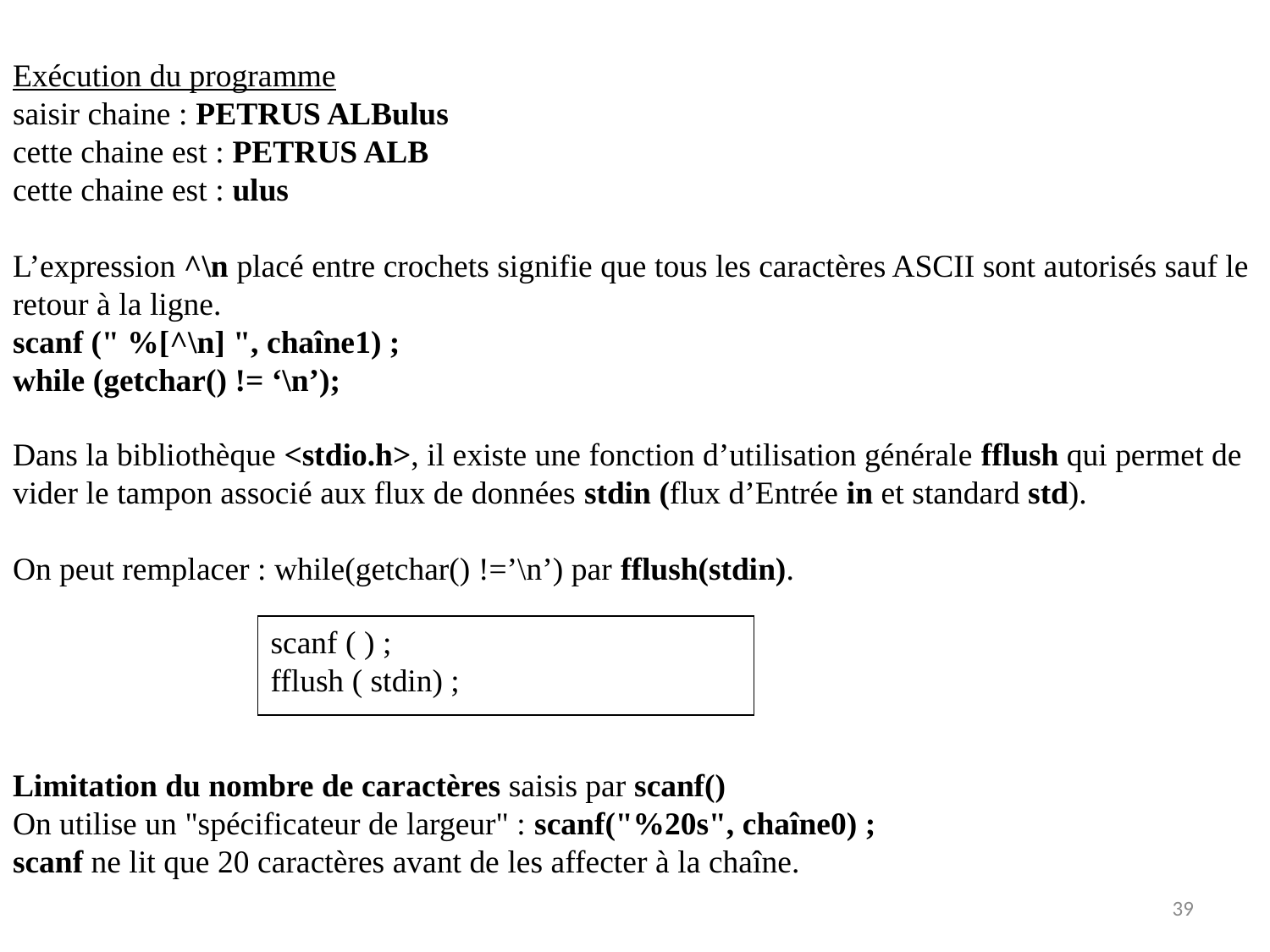

Exécution du programme
saisir chaine : PETRUS ALBulus
cette chaine est : PETRUS ALB
cette chaine est : ulus

L’expression ^\n placé entre crochets signifie que tous les caractères ASCII sont autorisés sauf le retour à la ligne.
scanf (" %[^\n] ", chaîne1) ;
while (getchar() != ‘\n’);
Dans la bibliothèque <stdio.h>, il existe une fonction d’utilisation générale fflush qui permet de vider le tampon associé aux flux de données stdin (flux d’Entrée in et standard std).

On peut remplacer : while(getchar() !=’\n’) par fflush(stdin).
scanf ( ) ;
fflush ( stdin) ;
Limitation du nombre de caractères saisis par scanf()
On utilise un "spécificateur de largeur" : scanf("%20s", chaîne0) ;
scanf ne lit que 20 caractères avant de les affecter à la chaîne.
39